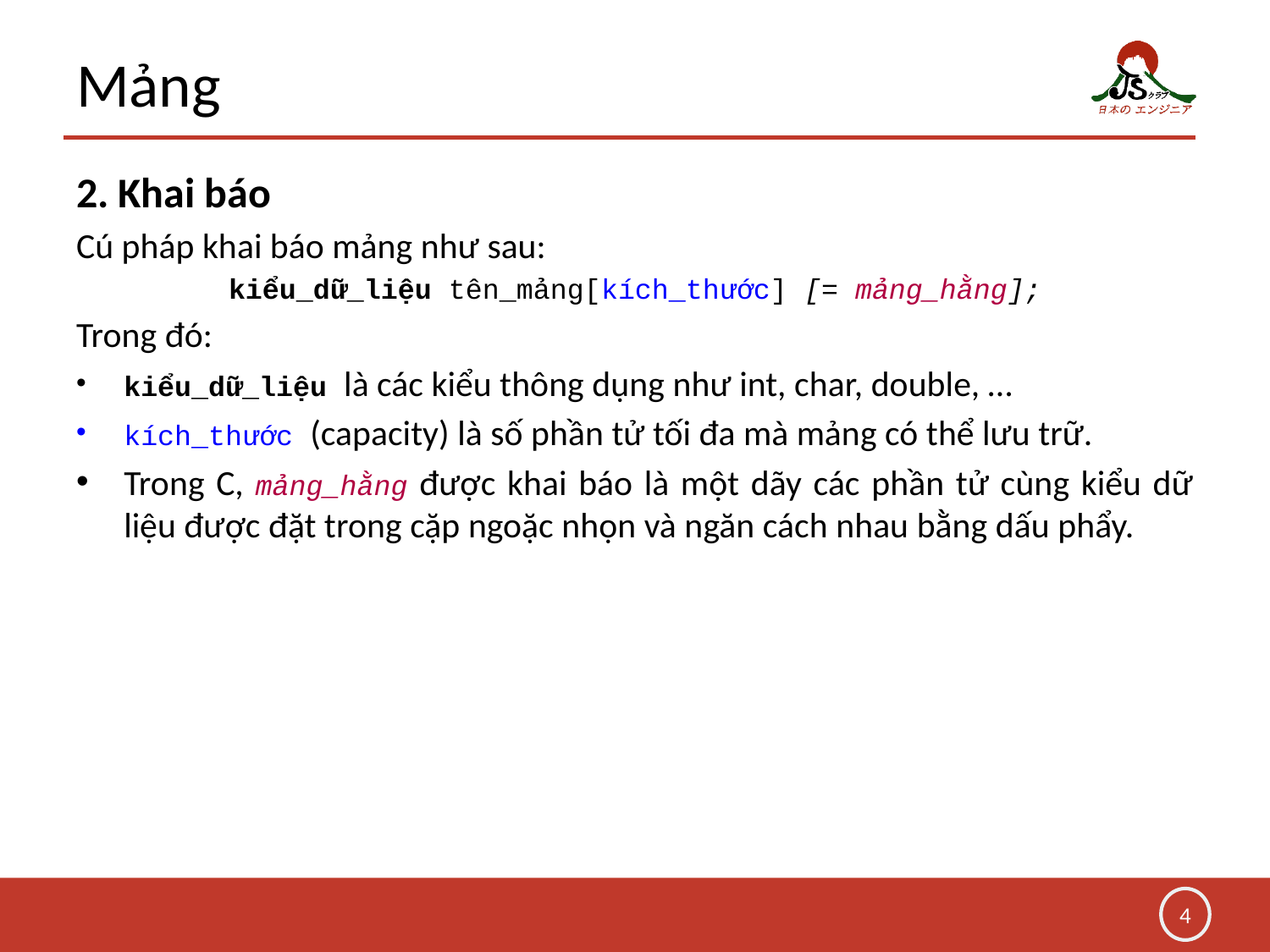

# Mảng
2. Khai báo
Cú pháp khai báo mảng như sau:
kiểu_dữ_liệu tên_mảng[kích_thước] [= mảng_hằng];
Trong đó:
kiểu_dữ_liệu là các kiểu thông dụng như int, char, double, …
kích_thước (capacity) là số phần tử tối đa mà mảng có thể lưu trữ.
Trong C, mảng_hằng được khai báo là một dãy các phần tử cùng kiểu dữ liệu được đặt trong cặp ngoặc nhọn và ngăn cách nhau bằng dấu phẩy.